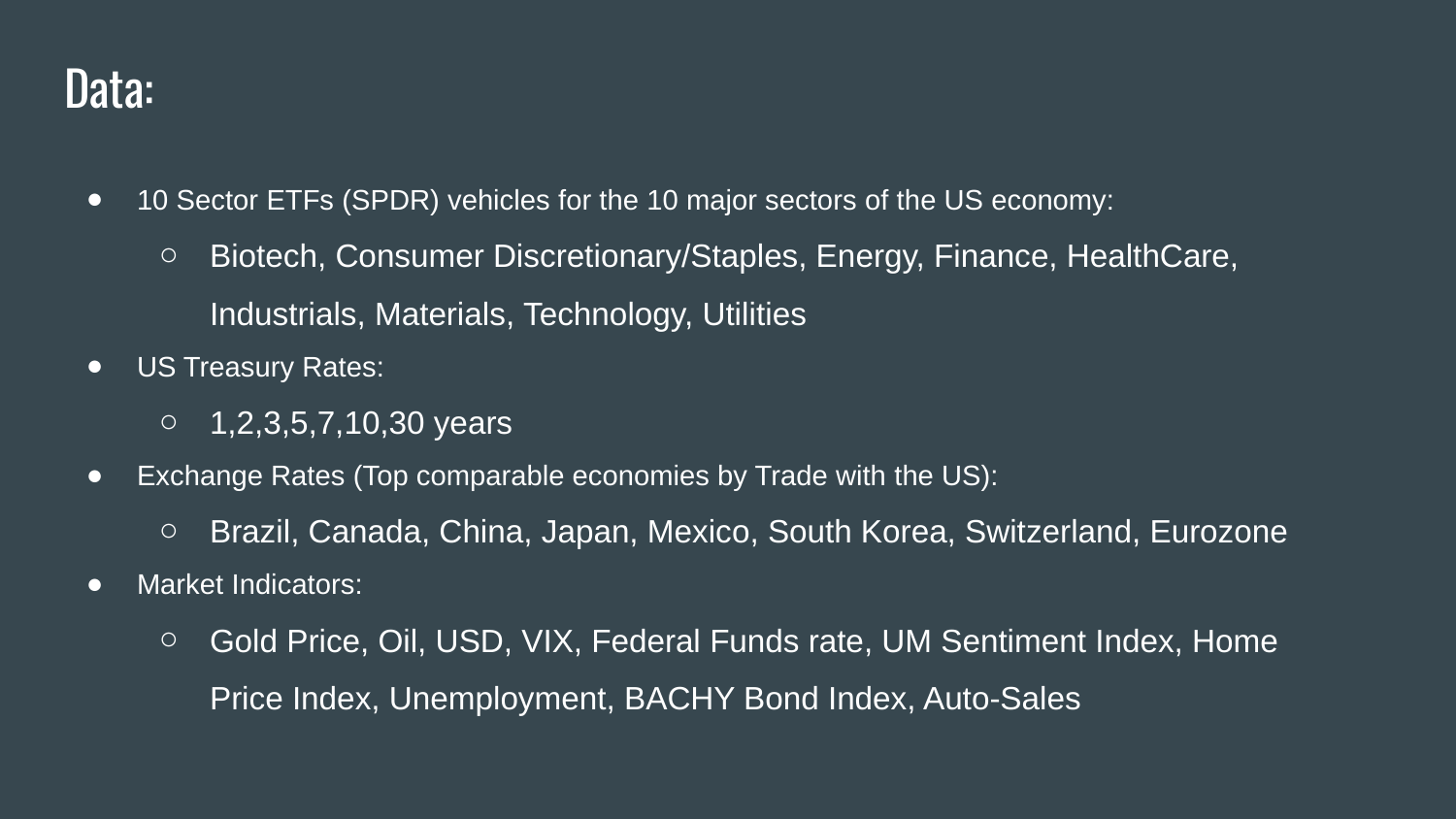

# Data:
10 Sector ETFs (SPDR) vehicles for the 10 major sectors of the US economy:
Biotech, Consumer Discretionary/Staples, Energy, Finance, HealthCare, Industrials, Materials, Technology, Utilities
US Treasury Rates:
1,2,3,5,7,10,30 years
Exchange Rates (Top comparable economies by Trade with the US):
Brazil, Canada, China, Japan, Mexico, South Korea, Switzerland, Eurozone
Market Indicators:
Gold Price, Oil, USD, VIX, Federal Funds rate, UM Sentiment Index, Home Price Index, Unemployment, BACHY Bond Index, Auto-Sales